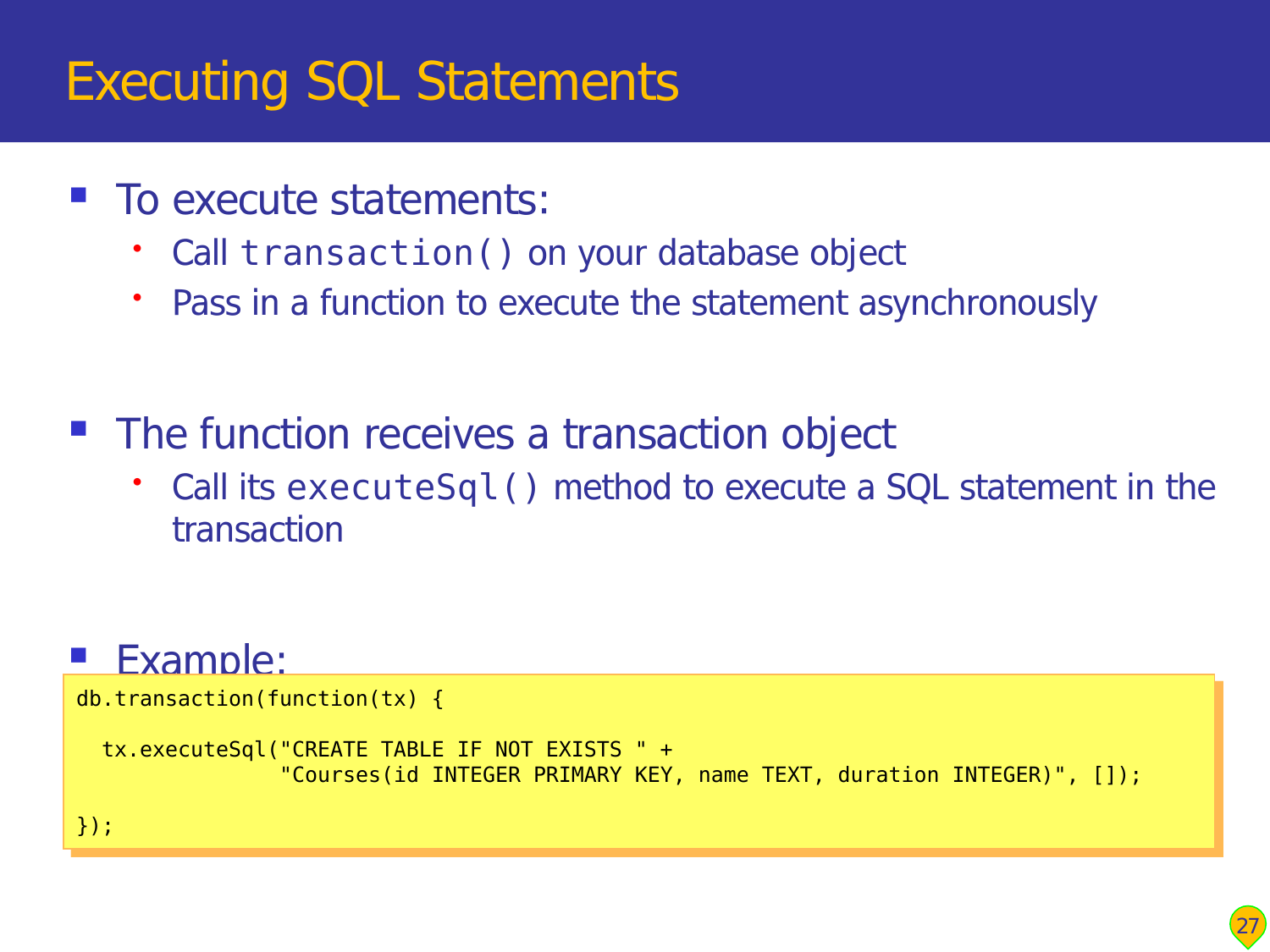

# Executing SQL Statements
To execute statements:
Call transaction() on your database object
Pass in a function to execute the statement asynchronously

The function receives a transaction object
Call its executeSql() method to execute a SQL statement in the transaction

Example:

db.transaction(function(tx) {

  tx.executeSql("CREATE TABLE IF NOT EXISTS " +
                "Courses(id INTEGER PRIMARY KEY, name TEXT, duration INTEGER)", []);

});
27